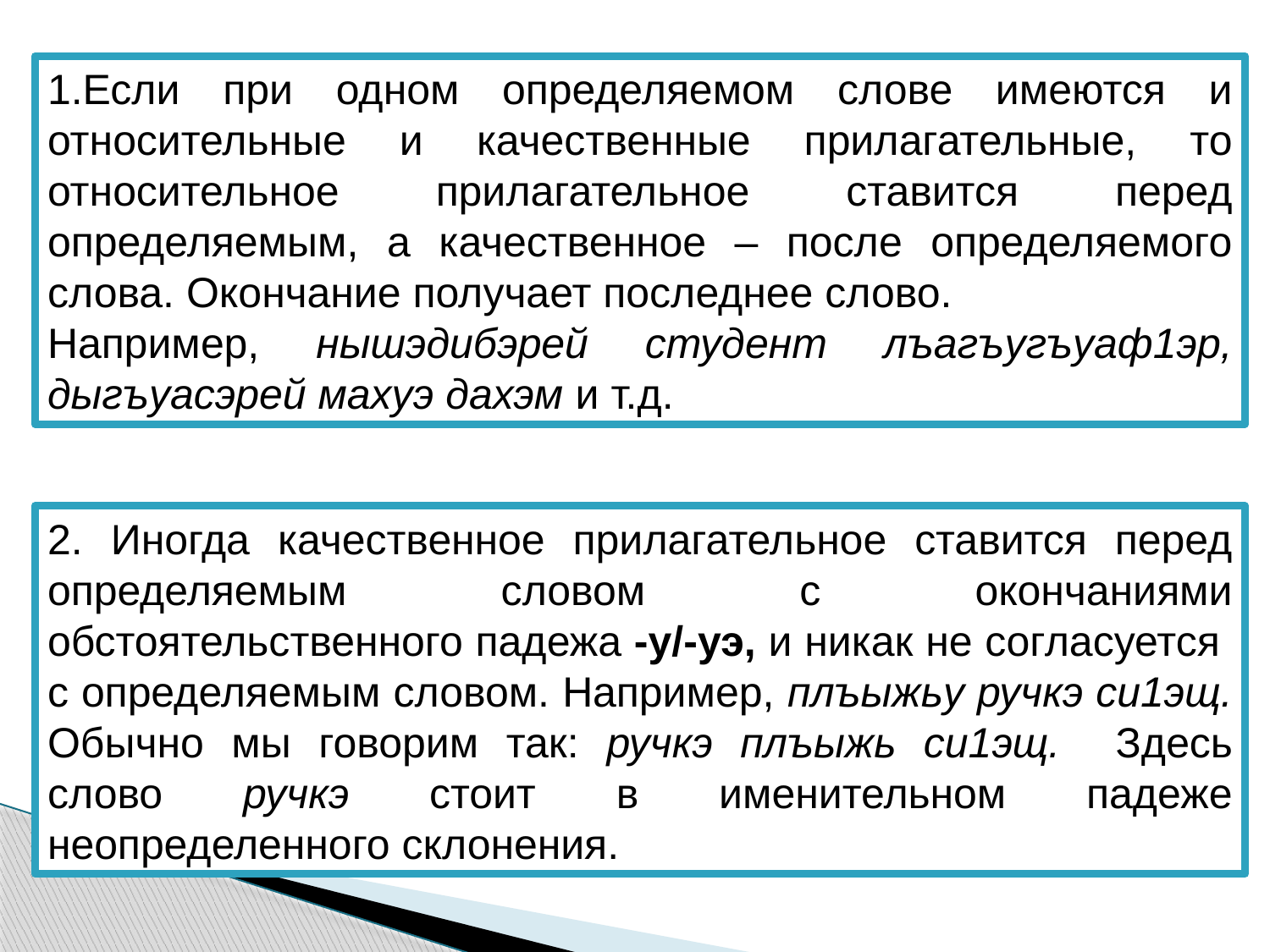

1.Если при одном определяемом слове имеются и относительные и качественные прилагательные, то относительное прилагательное ставится перед определяемым, а качественное – после определяемого слова. Окончание получает последнее слово.
Например, нышэдибэрей студент лъагъугъуаф1эр, дыгъуасэрей махуэ дахэм и т.д.
2. Иногда качественное прилагательное ставится перед определяемым словом с окончаниями обстоятельственного падежа -у/-уэ, и никак не согласуется  с определяемым словом. Например, плъыжьу ручкэ си1эщ. Обычно мы говорим так: ручкэ плъыжь си1эщ.  Здесь слово ручкэ стоит в именительном падеже неопределенного склонения.